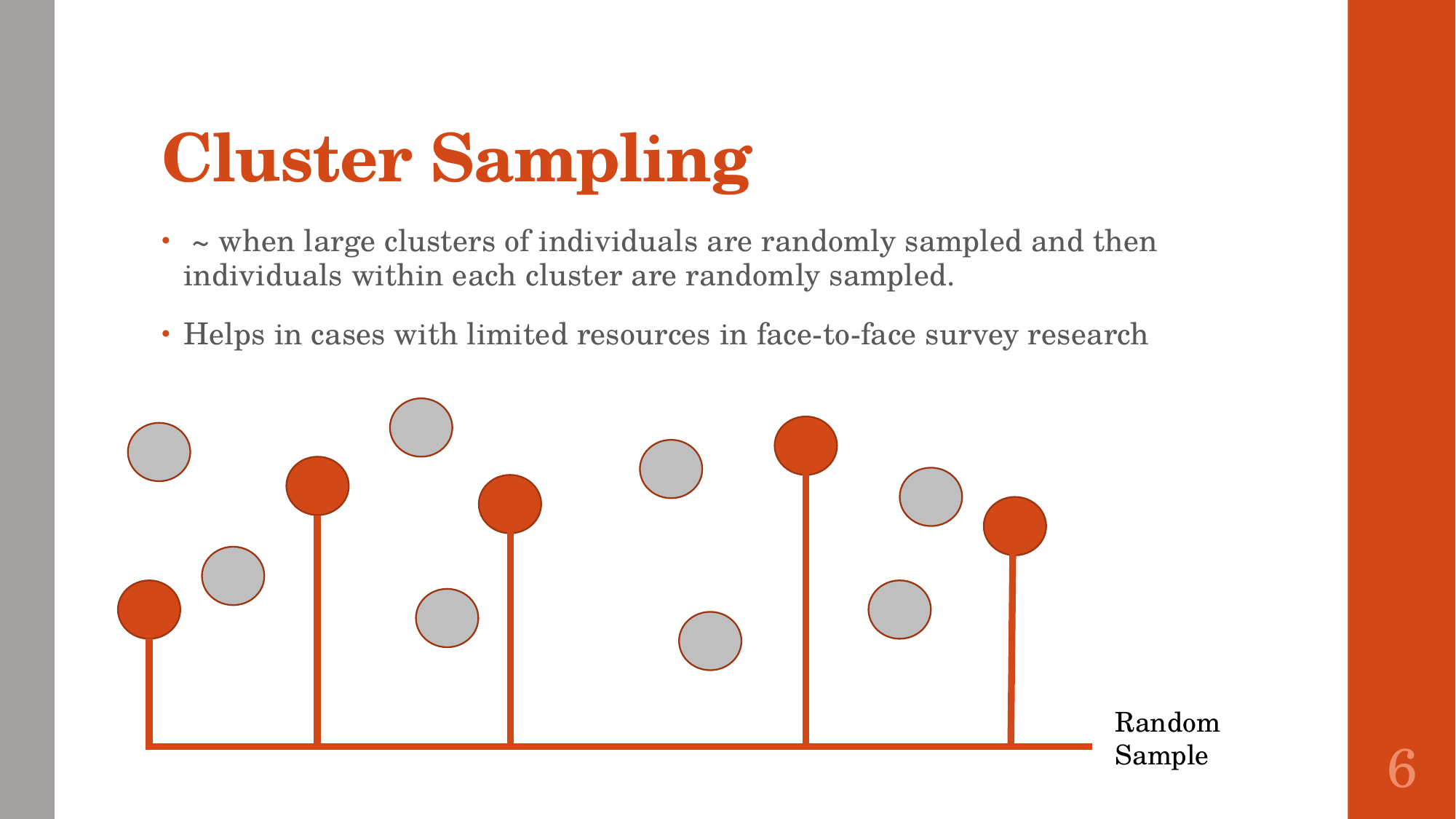

# Cluster Sampling
 ~ when large clusters of individuals are randomly sampled and then individuals within each cluster are randomly sampled.
Helps in cases with limited resources in face-to-face survey research

Random Sample
6